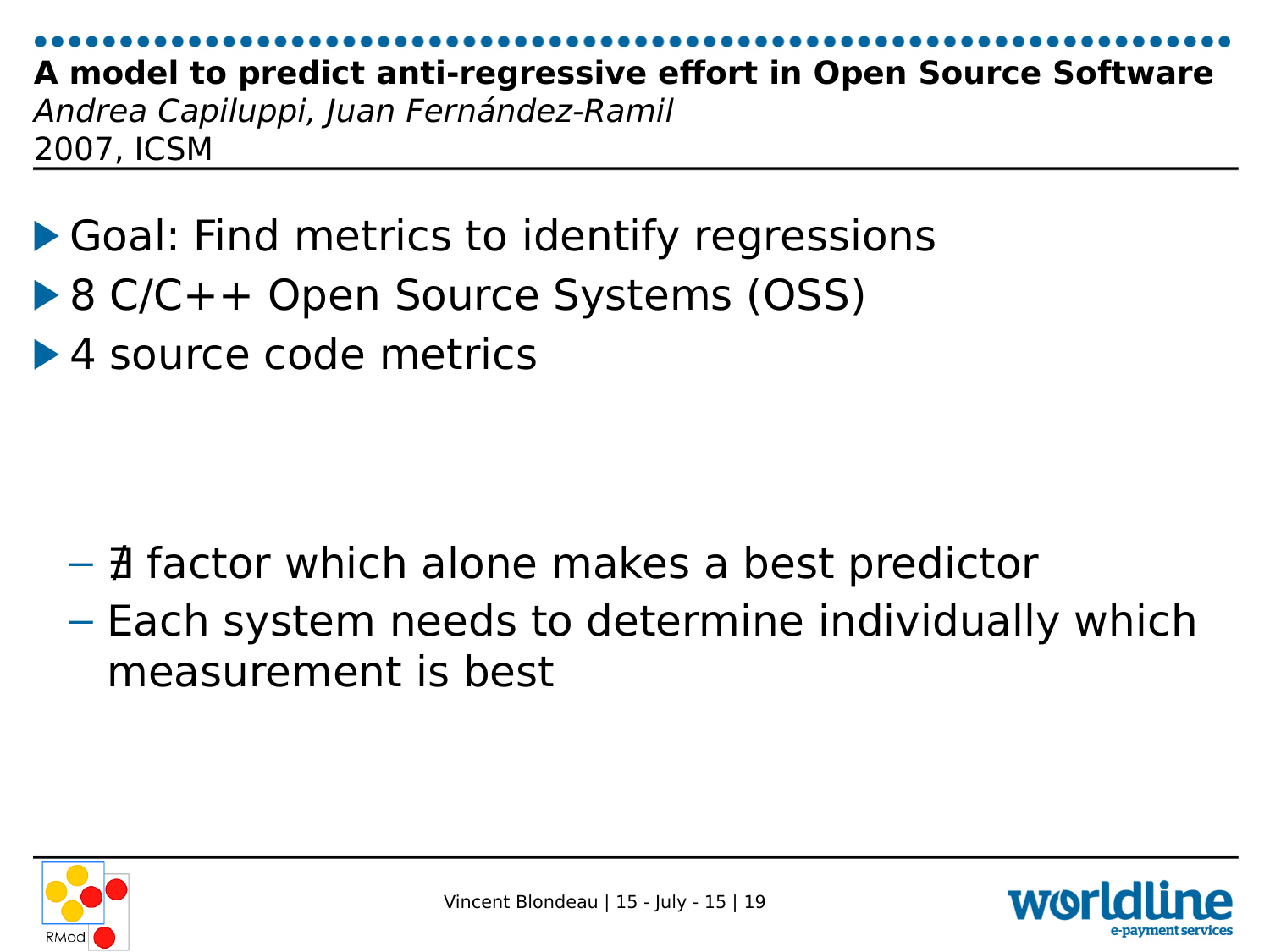

# A model to predict anti-regressive effort in Open Source Software Andrea Capiluppi, Juan Fernández-Ramil 2007, ICSM
Goal: Find metrics to identify regressions
8 C/C++ Open Source Systems (OSS)
4 source code metrics

∄ factor which alone makes a best predictor
Each system needs to determine individually which
measurement is best